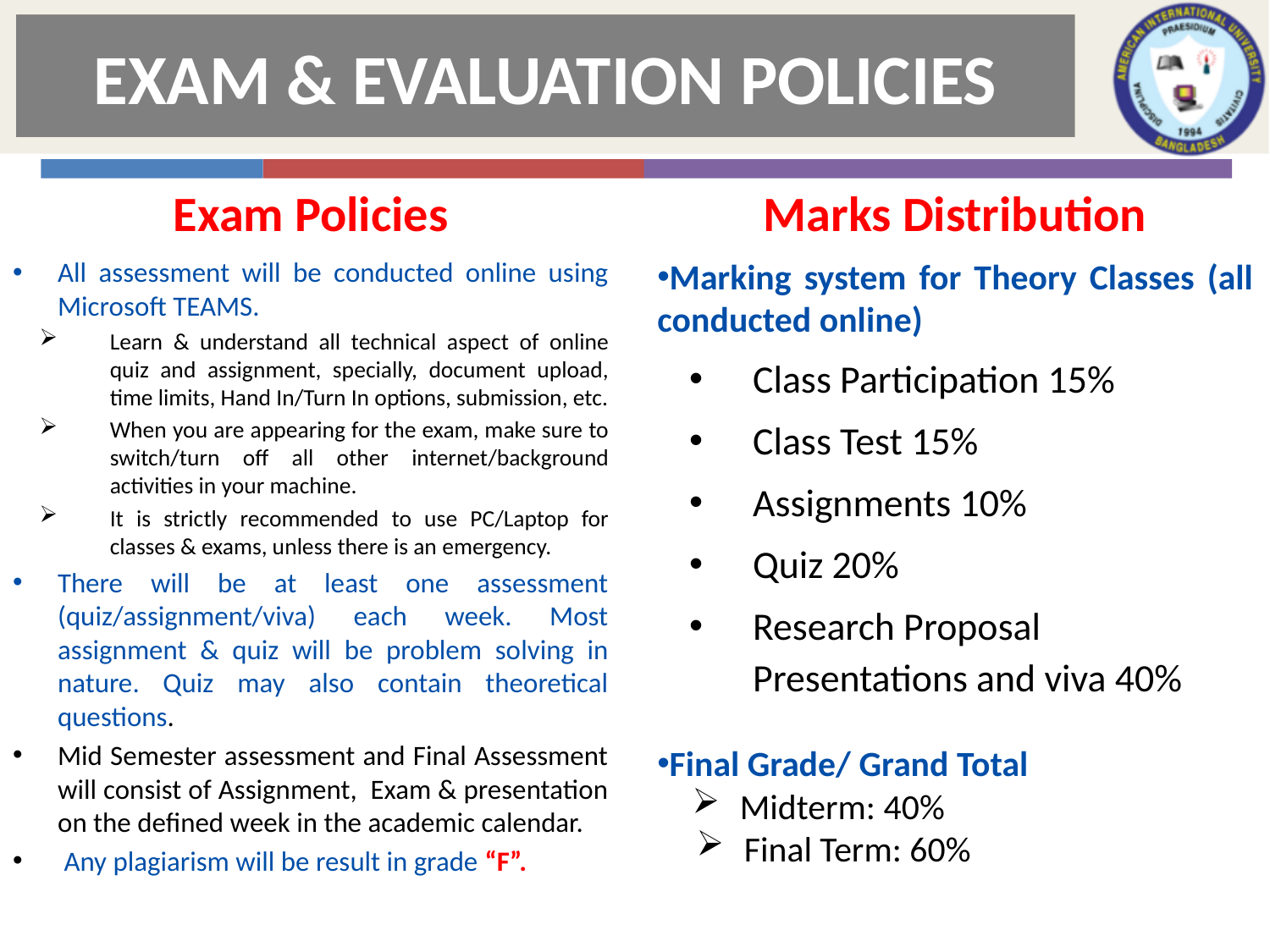

Exam Policies
Marks Distribution
Marking system for Theory Classes (all conducted online)
Class Participation 15%
Class Test 15%
Assignments 10%
Quiz 20%
Research Proposal Presentations and viva 40%

Final Grade/ Grand Total
Midterm: 40%
Final Term: 60%

All assessment will be conducted online using Microsoft TEAMS.
Learn & understand all technical aspect of online quiz and assignment, specially, document upload, time limits, Hand In/Turn In options, submission, etc.
When you are appearing for the exam, make sure to switch/turn off all other internet/background activities in your machine.
It is strictly recommended to use PC/Laptop for classes & exams, unless there is an emergency.
There will be at least one assessment (quiz/assignment/viva) each week. Most assignment & quiz will be problem solving in nature. Quiz may also contain theoretical questions.
Mid Semester assessment and Final Assessment will consist of Assignment,  Exam & presentation on the defined week in the academic calendar.
 Any plagiarism will be result in grade “F”.